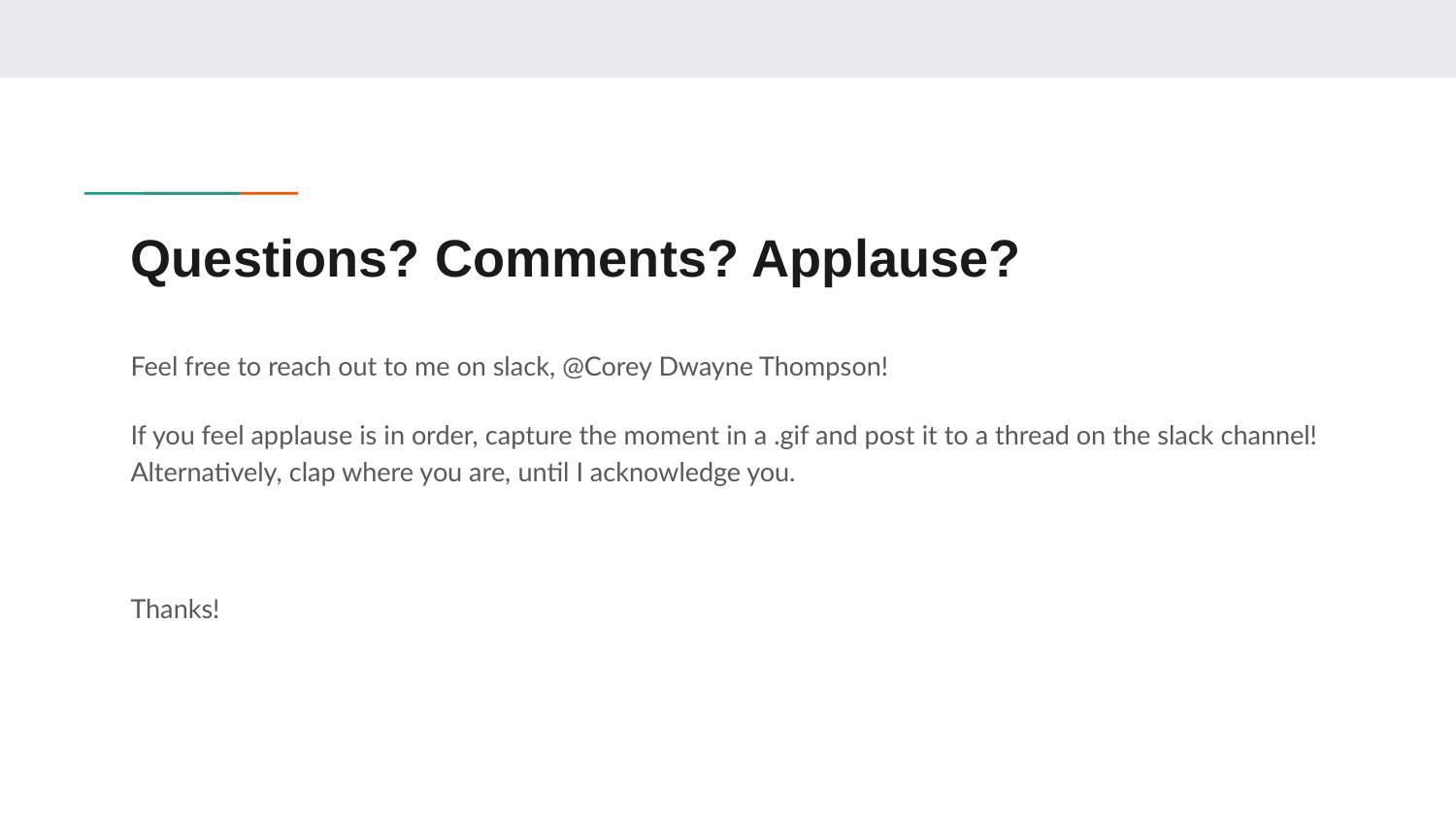

# Questions? Comments? Applause?
Feel free to reach out to me on slack, @Corey Dwayne Thompson!
If you feel applause is in order, capture the moment in a .gif and post it to a thread on the slack channel! Alternatively, clap where you are, until I acknowledge you.

Thanks!